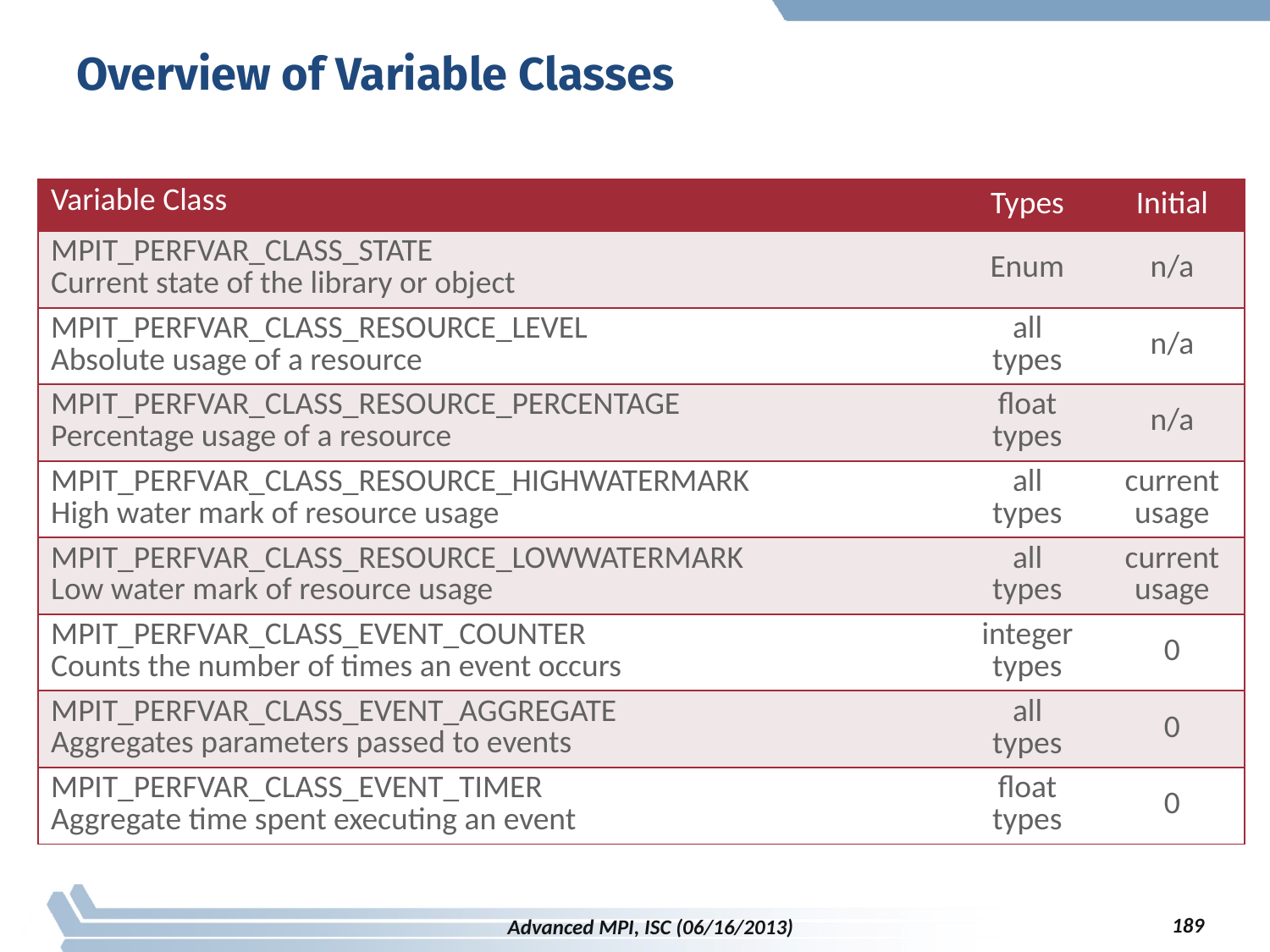

# Overview of Variable Classes
| Variable Class | Types | Initial |
| --- | --- | --- |
| MPIT\_PERFVAR\_CLASS\_STATE Current state of the library or object | Enum | n/a |
| MPIT\_PERFVAR\_CLASS\_RESOURCE\_LEVEL Absolute usage of a resource | all types | n/a |
| MPIT\_PERFVAR\_CLASS\_RESOURCE\_PERCENTAGE Percentage usage of a resource | float types | n/a |
| MPIT\_PERFVAR\_CLASS\_RESOURCE\_HIGHWATERMARK High water mark of resource usage | all types | current usage |
| MPIT\_PERFVAR\_CLASS\_RESOURCE\_LOWWATERMARK Low water mark of resource usage | all types | current usage |
| MPIT\_PERFVAR\_CLASS\_EVENT\_COUNTER Counts the number of times an event occurs | integer types | 0 |
| MPIT\_PERFVAR\_CLASS\_EVENT\_AGGREGATE Aggregates parameters passed to events | all types | 0 |
| MPIT\_PERFVAR\_CLASS\_EVENT\_TIMER Aggregate time spent executing an event | float types | 0 |
189
Advanced MPI, ISC (06/16/2013)